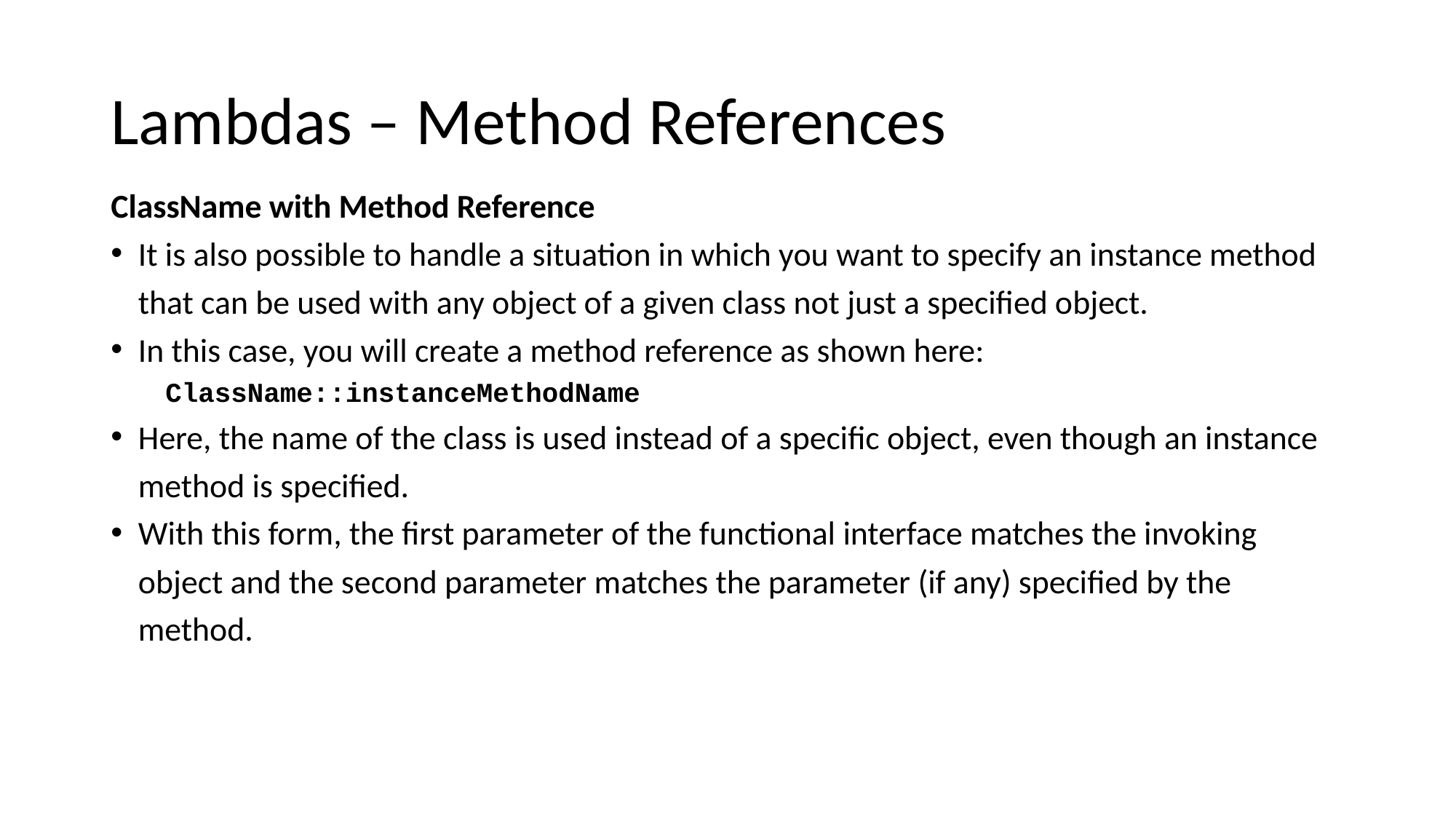

# Lambdas – Method References
ClassName with Method Reference
It is also possible to handle a situation in which you want to specify an instance method that can be used with any object of a given class not just a specified object.
In this case, you will create a method reference as shown here:
ClassName::instanceMethodName
Here, the name of the class is used instead of a specific object, even though an instance method is specified.
With this form, the first parameter of the functional interface matches the invoking object and the second parameter matches the parameter (if any) specified by the method.